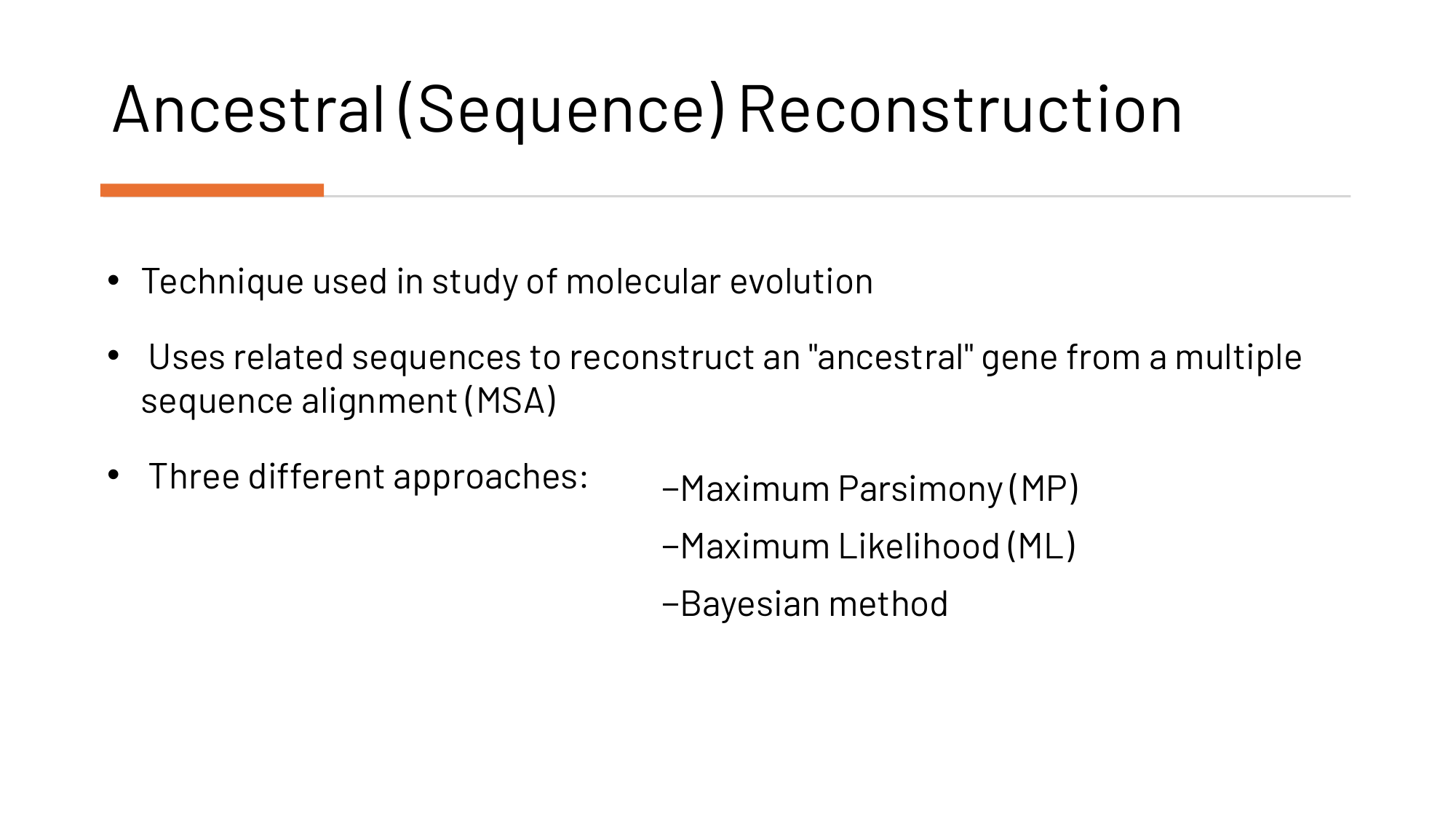

# Ancestral (Sequence) Reconstruction

Technique used in study of molecular evolution
 Uses related sequences to reconstruct an "ancestral" gene from a multiple sequence alignment (MSA)
 Three different approaches:
−Maximum Parsimony (MP)
−Maximum Likelihood (ML)
−Bayesian method